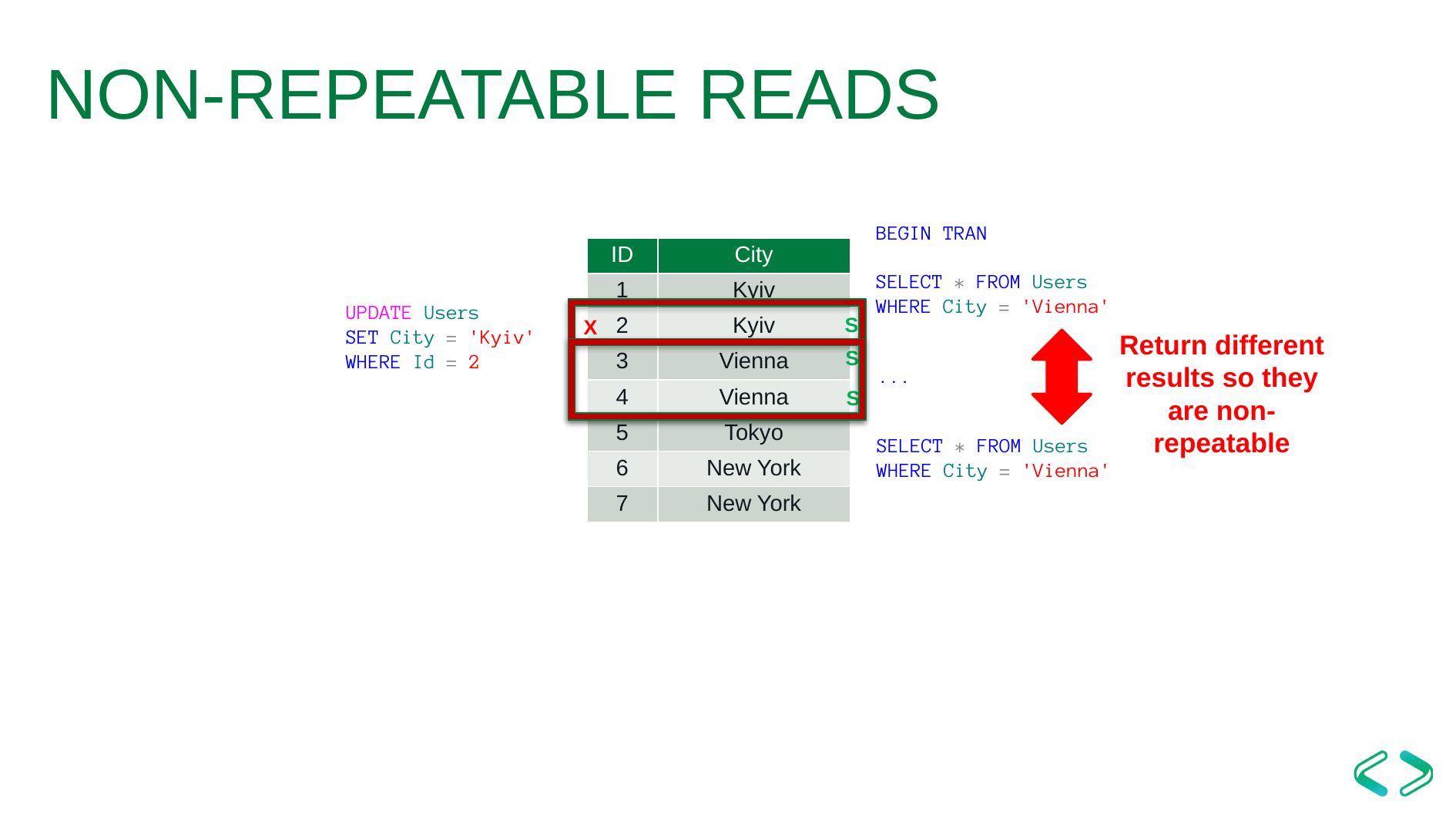

# NON-REPEATABLE READS
BEGIN TRAN

SELECT * FROM Users
WHERE City = 'Vienna'
| ID | City |
| --- | --- |
| 1 | Kyiv |
| 2 | Kyiv |
| 3 | Vienna |
| 4 | Vienna |
| 5 | Tokyo |
| 6 | New York |
| 7 | New York |
| ID | City |
| --- | --- |
| 1 | Kyiv |
| 2 | Vienna |
| 3 | Vienna |
| 4 | Vienna |
| 5 | Tokyo |
| 6 | New York |
| 7 | New York |
UPDATE Users
SET City = 'Kyiv'
WHERE Id = 2

S
X
Return different results so they are non-repeatable

S

...
S
SELECT * FROM Users
WHERE City = 'Vienna'